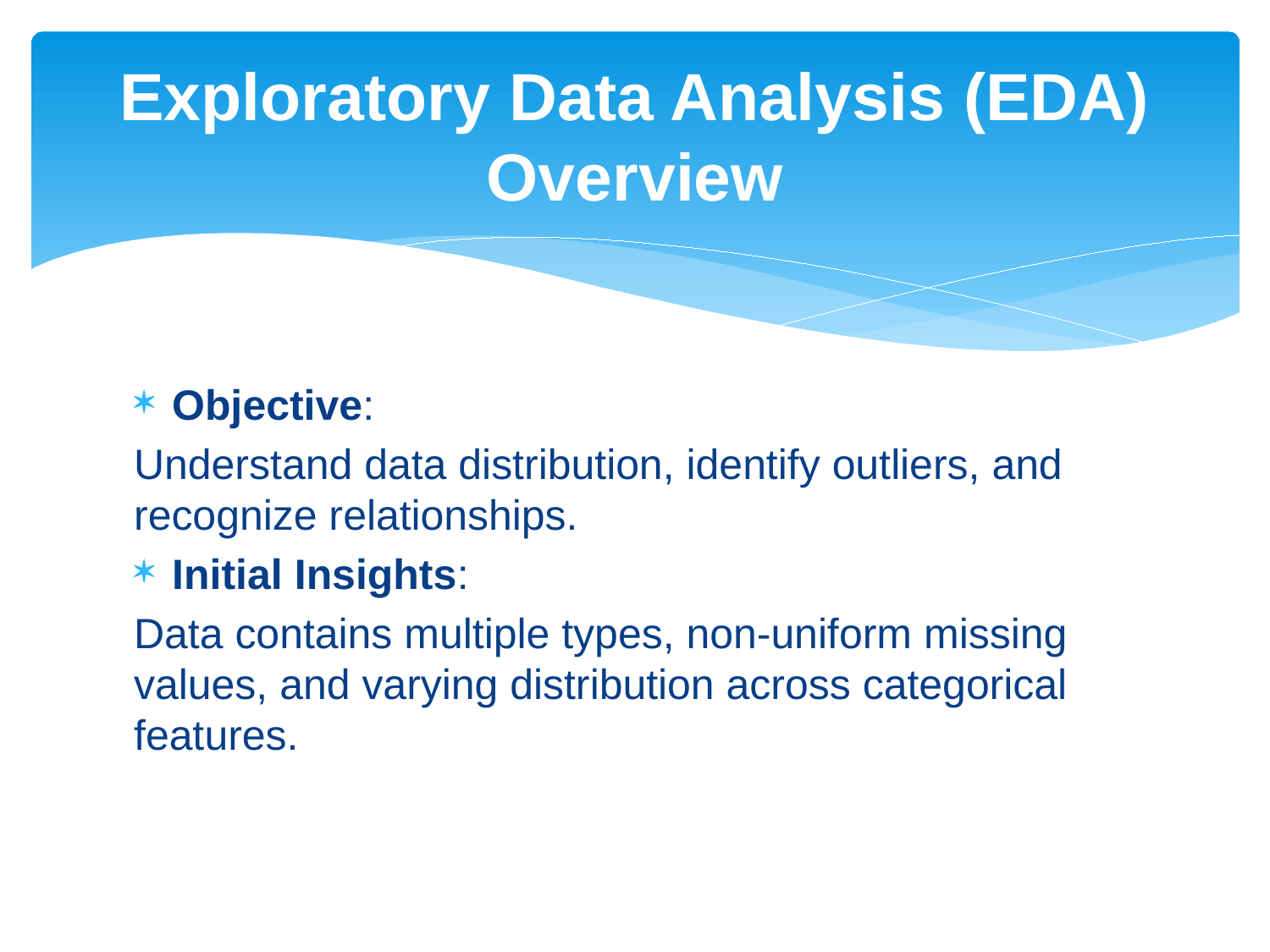

# Exploratory Data Analysis (EDA) Overview
Objective:
Understand data distribution, identify outliers, and recognize relationships.
Initial Insights:
Data contains multiple types, non-uniform missing values, and varying distribution across categorical features.